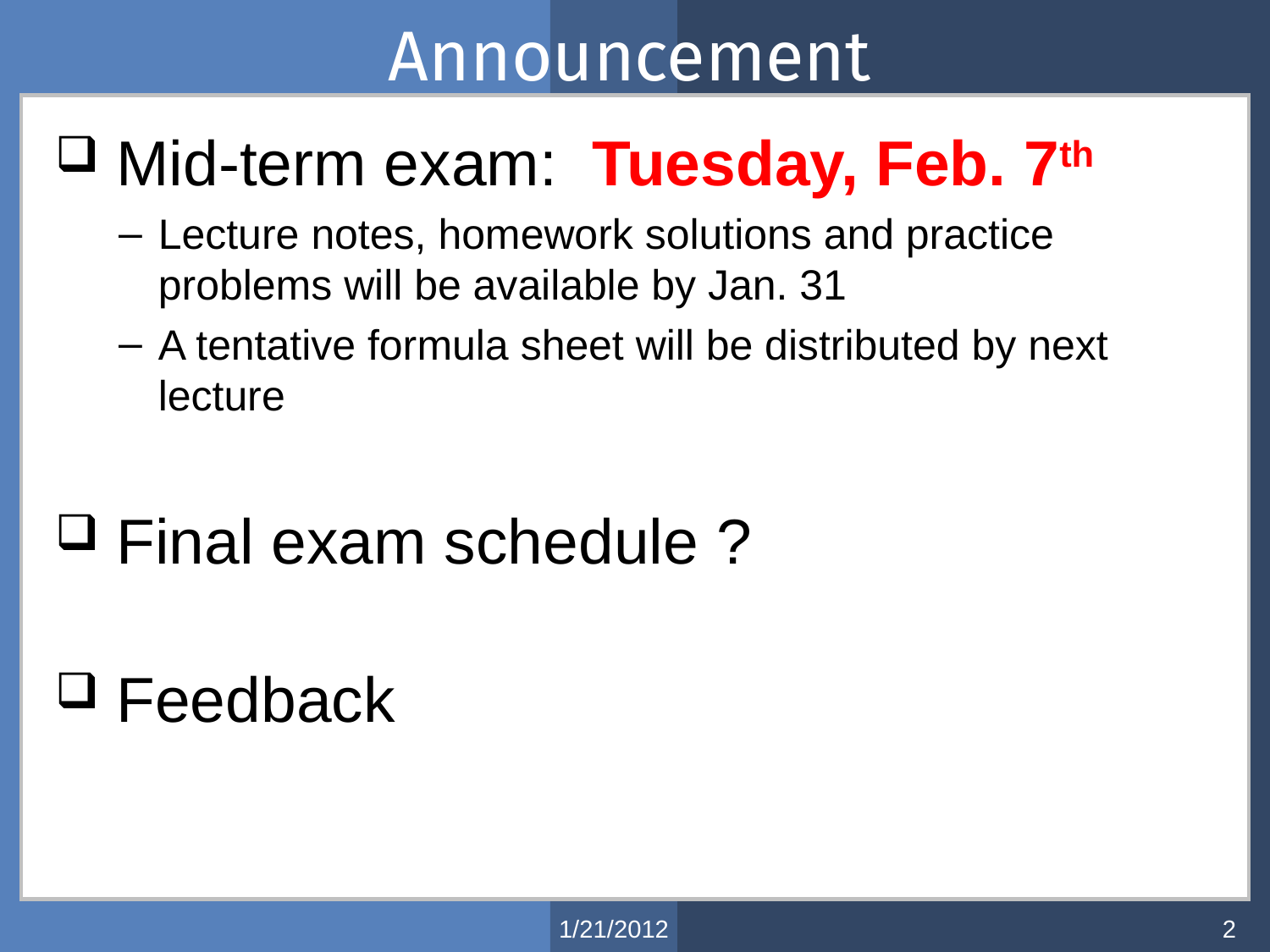

# Announcement
 Mid-term exam:  Tuesday, Feb. 7th
Lecture notes, homework solutions and practice problems will be available by Jan. 31
A tentative formula sheet will be distributed by next lecture

 Final exam schedule ?

 Feedback
1/21/2012
2